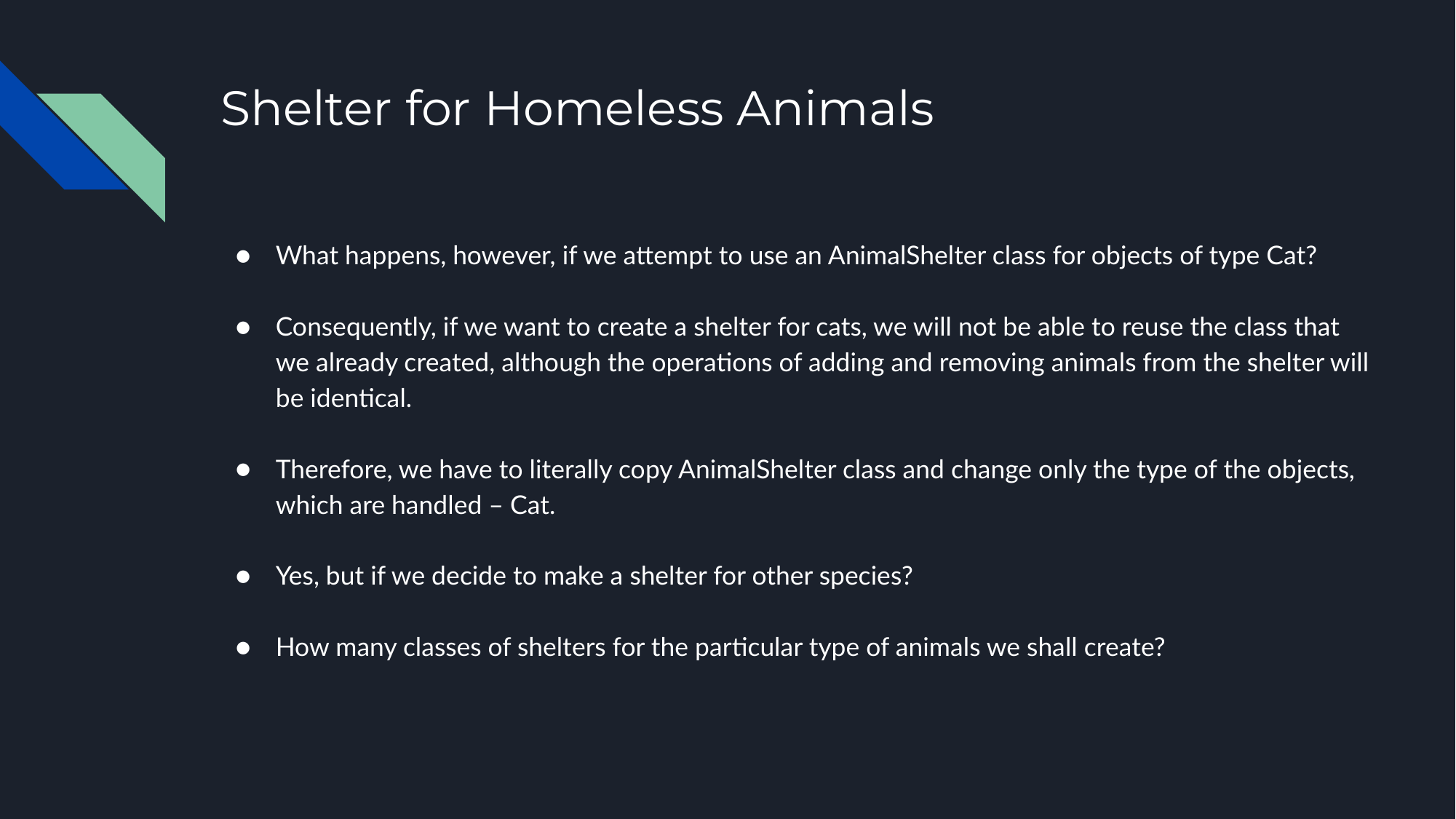

# Shelter for Homeless Animals
What happens, however, if we attempt to use an AnimalShelter class for objects of type Cat?

Consequently, if we want to create a shelter for cats, we will not be able to reuse the class that we already created, although the operations of adding and removing animals from the shelter will be identical.

Therefore, we have to literally copy AnimalShelter class and change only the type of the objects, which are handled – Cat.

Yes, but if we decide to make a shelter for other species?

How many classes of shelters for the particular type of animals we shall create?